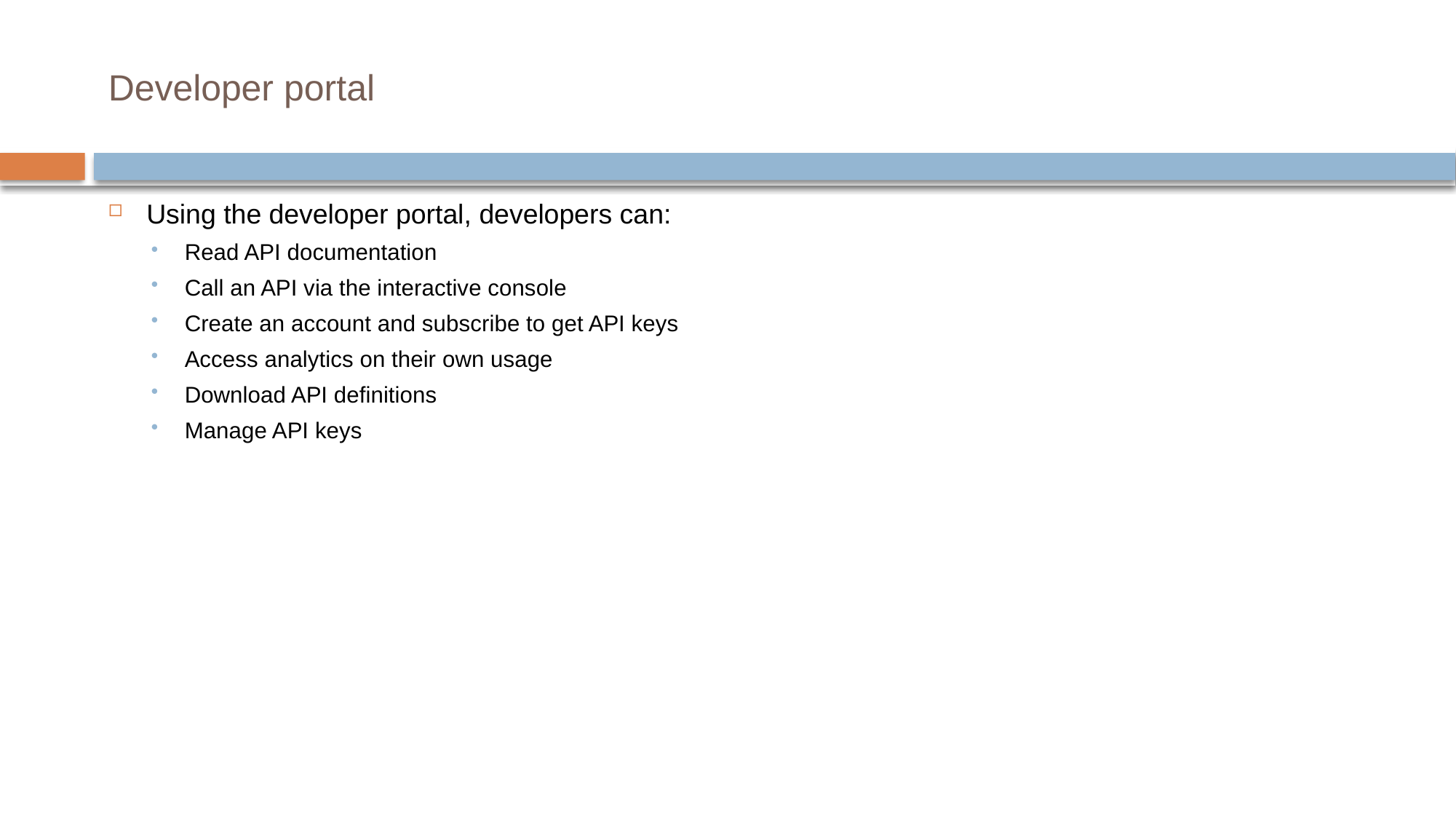

# Developer portal
Using the developer portal, developers can:
Read API documentation
Call an API via the interactive console
Create an account and subscribe to get API keys
Access analytics on their own usage
Download API definitions
Manage API keys